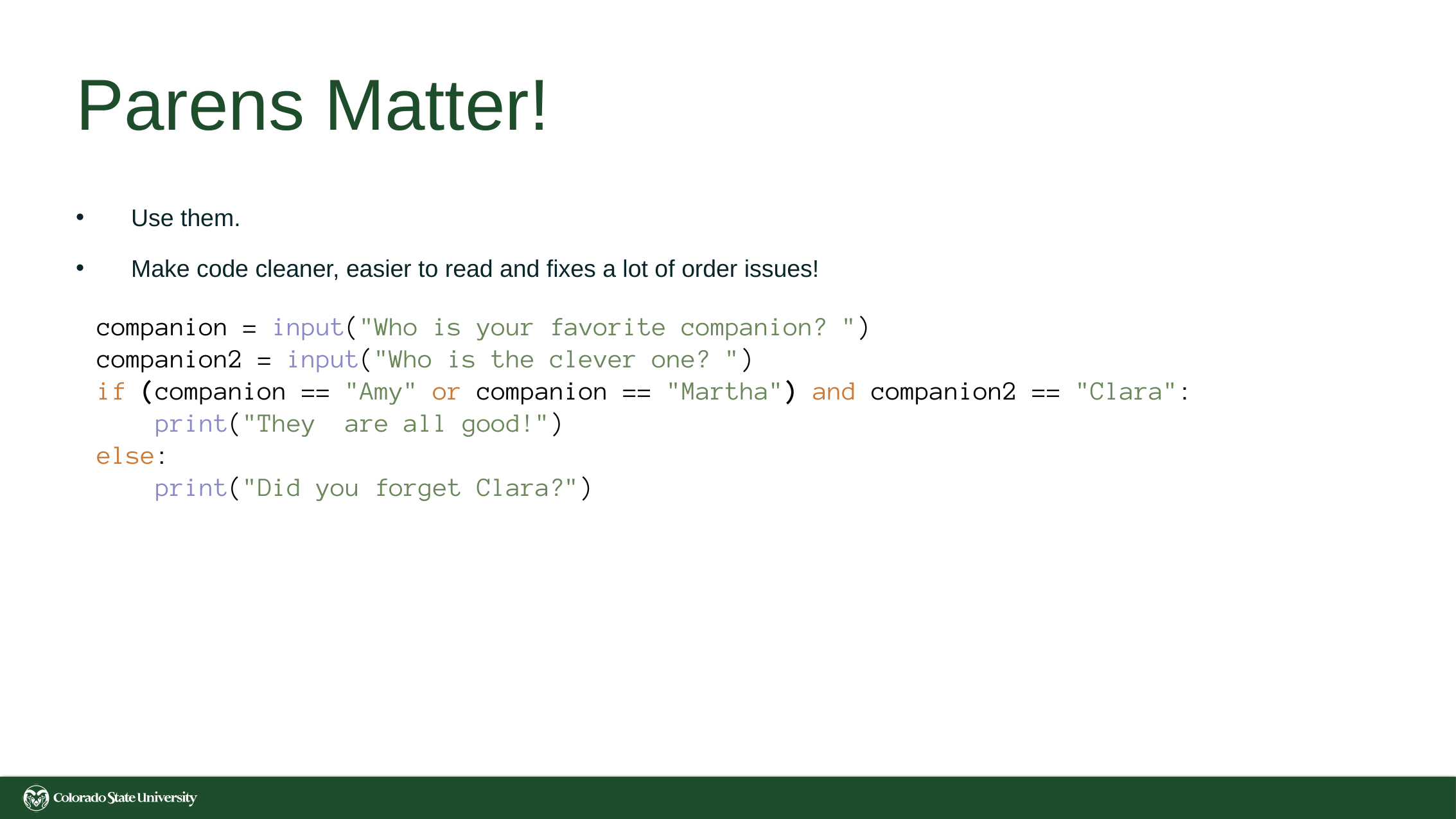

# Parens Matter!
Use them.
Make code cleaner, easier to read and fixes a lot of order issues!
companion = input("Who is your favorite companion? ")
companion2 = input("Who is the clever one? ")
if (companion == "Amy" or companion == "Martha") and companion2 == "Clara":
    print("They  are all good!")
else:
    print("Did you forget Clara?")